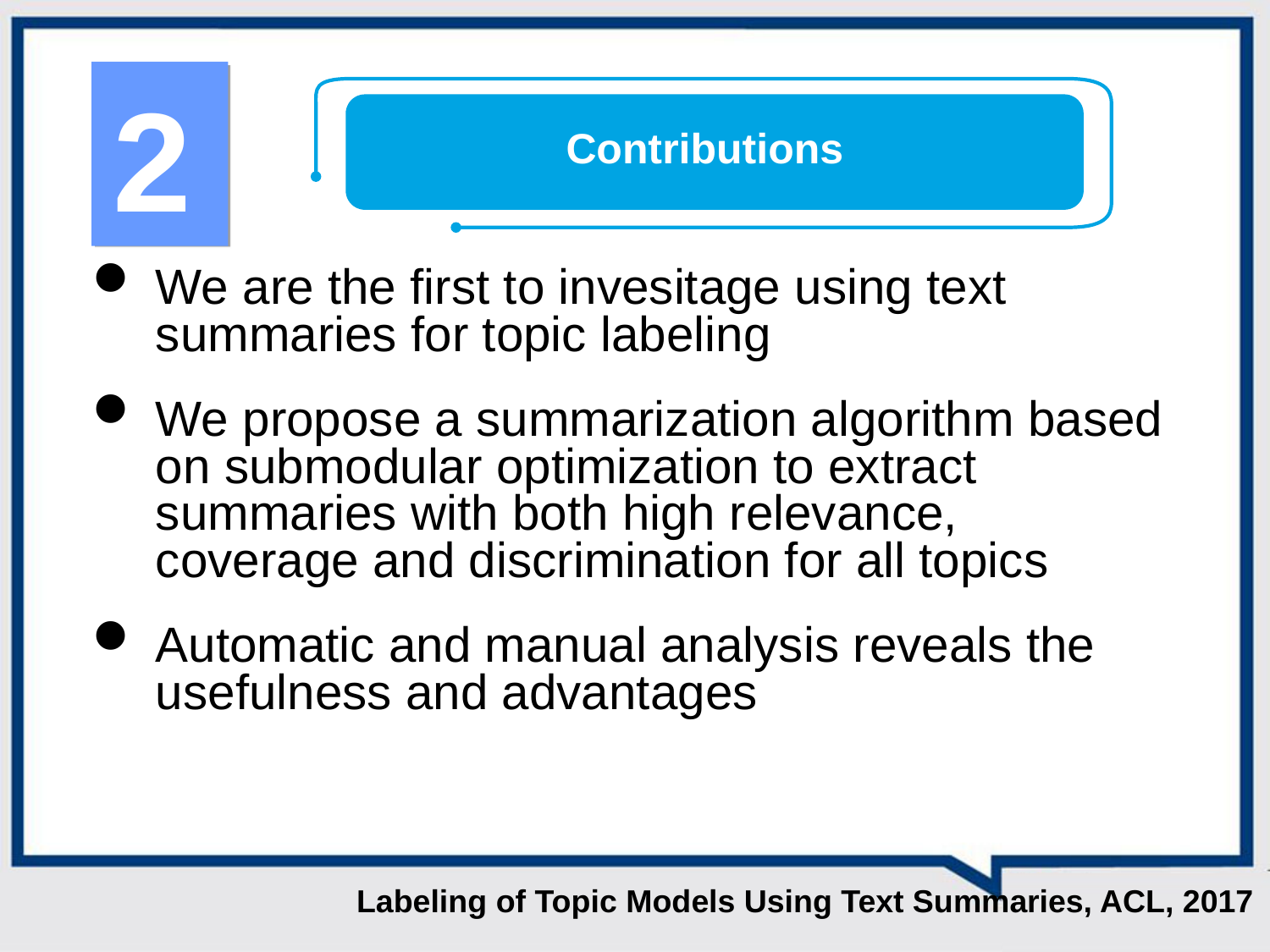

2

Contributions
We are the first to invesitage using text summaries for topic labeling
We propose a summarization algorithm based on submodular optimization to extract summaries with both high relevance, coverage and discrimination for all topics
Automatic and manual analysis reveals the usefulness and advantages

Labeling of Topic Models Using Text Summaries, ACL, 2017